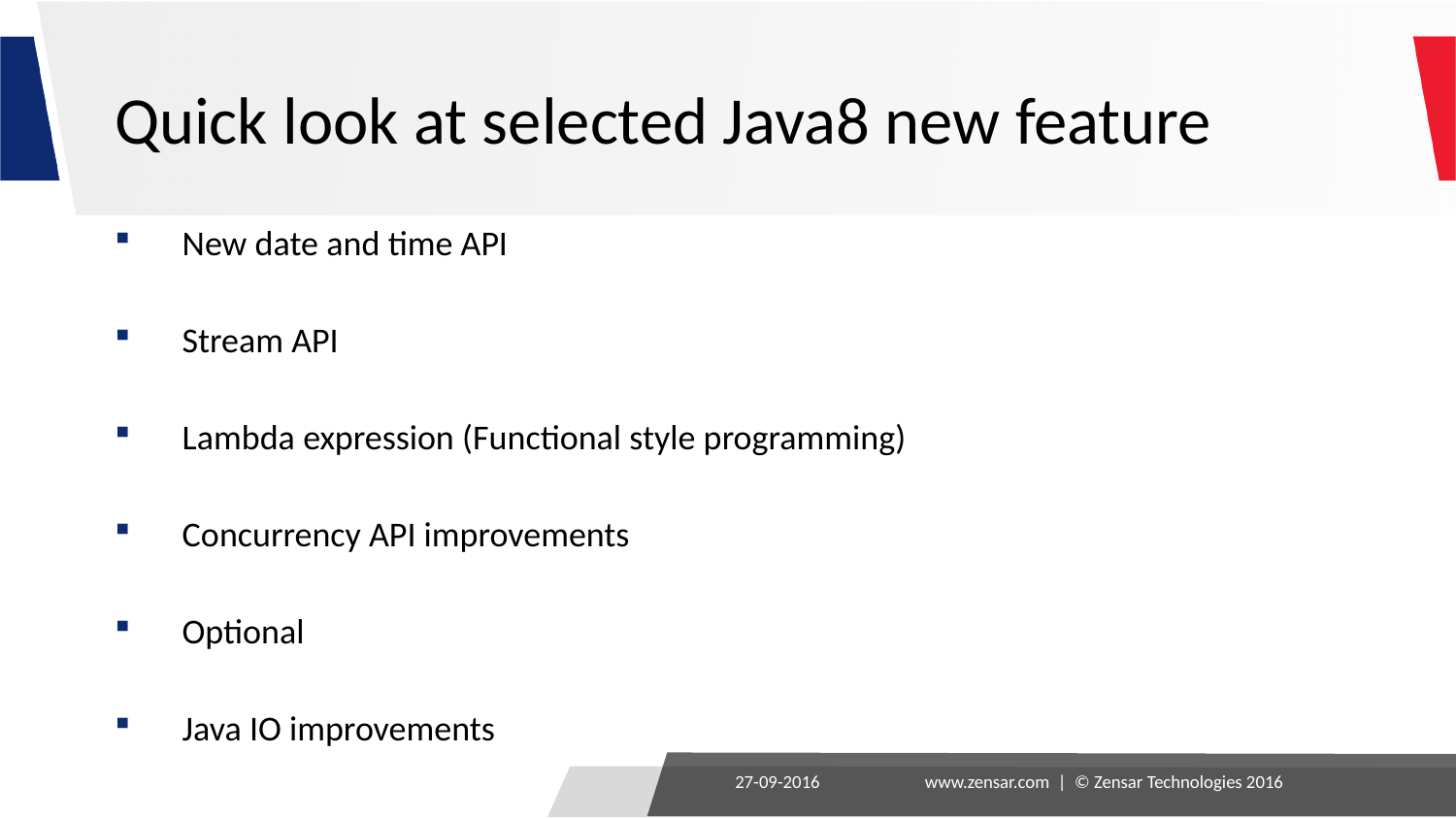

# Quick look at selected Java8 new feature
New date and time API

Stream API

Lambda expression (Functional style programming)

Concurrency API improvements

Optional

Java IO improvements

27-09-2016
www.zensar.com  |  © Zensar Technologies 2016